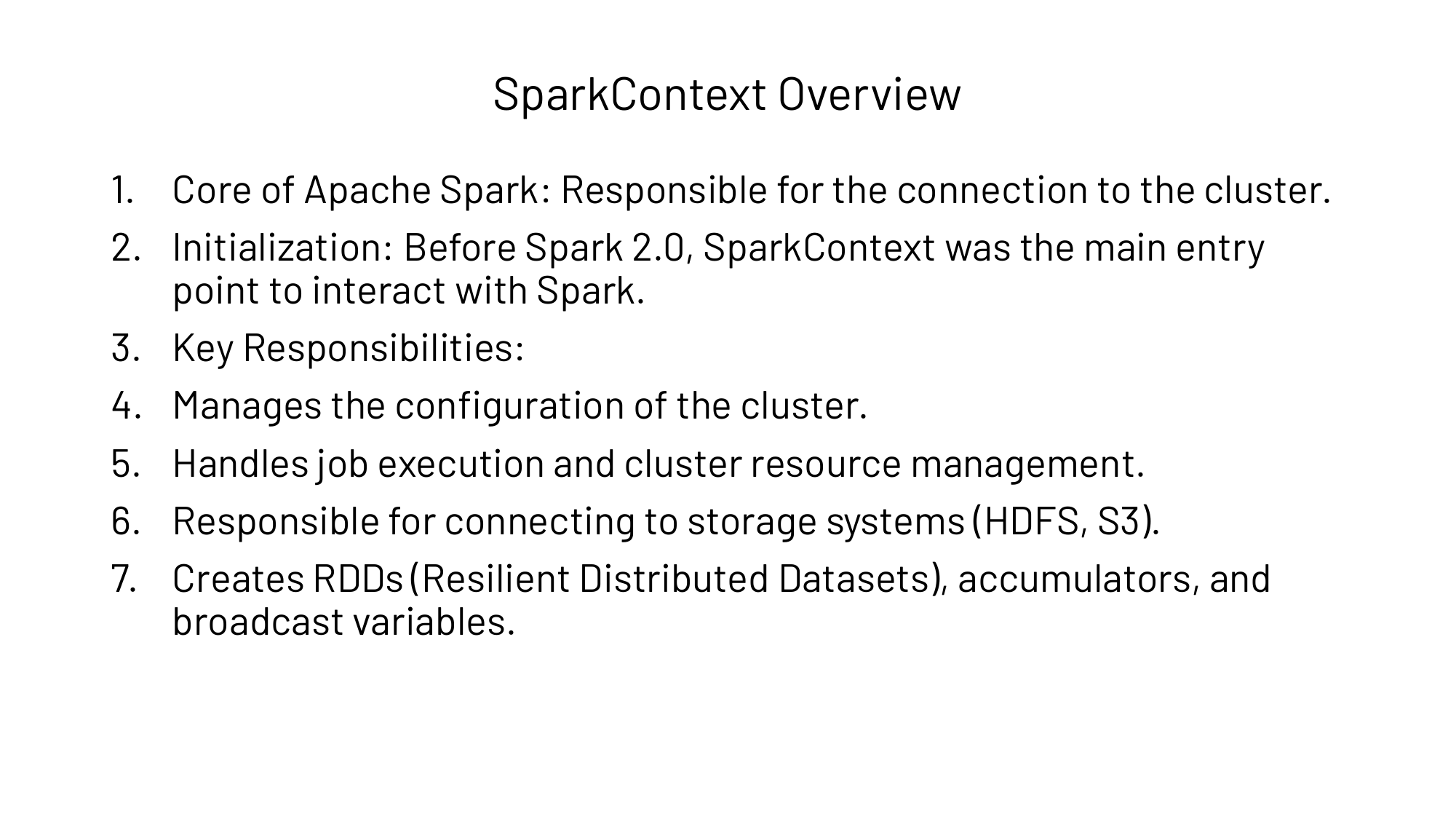

# SparkContext Overview
Core of Apache Spark: Responsible for the connection to the cluster.
Initialization: Before Spark 2.0, SparkContext was the main entry point to interact with Spark.
Key Responsibilities:
Manages the configuration of the cluster.
Handles job execution and cluster resource management.
Responsible for connecting to storage systems (HDFS, S3).
Creates RDDs (Resilient Distributed Datasets), accumulators, and broadcast variables.